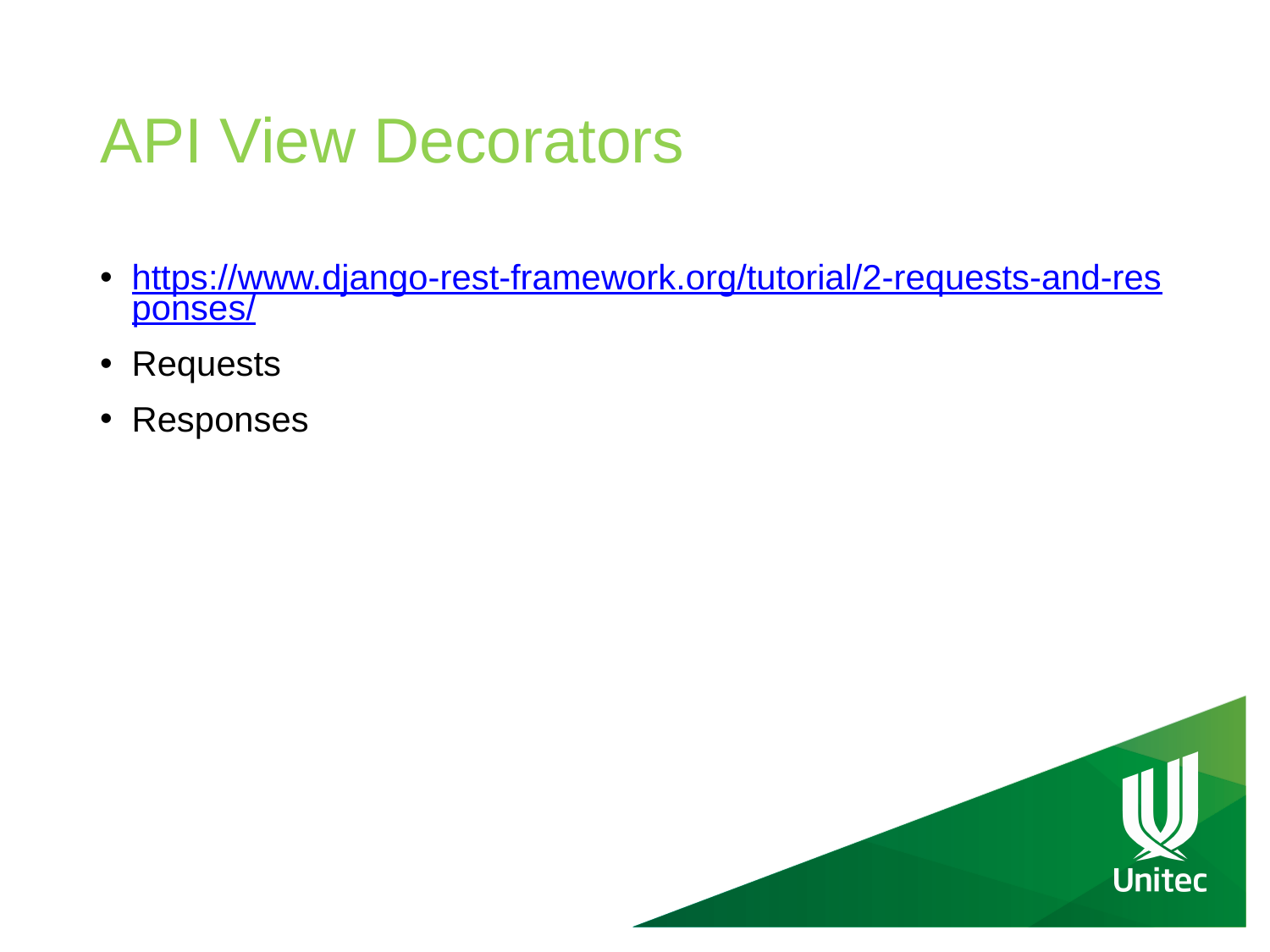

# API View Decorators
https://www.django-rest-framework.org/tutorial/2-requests-and-responses/
Requests
Responses